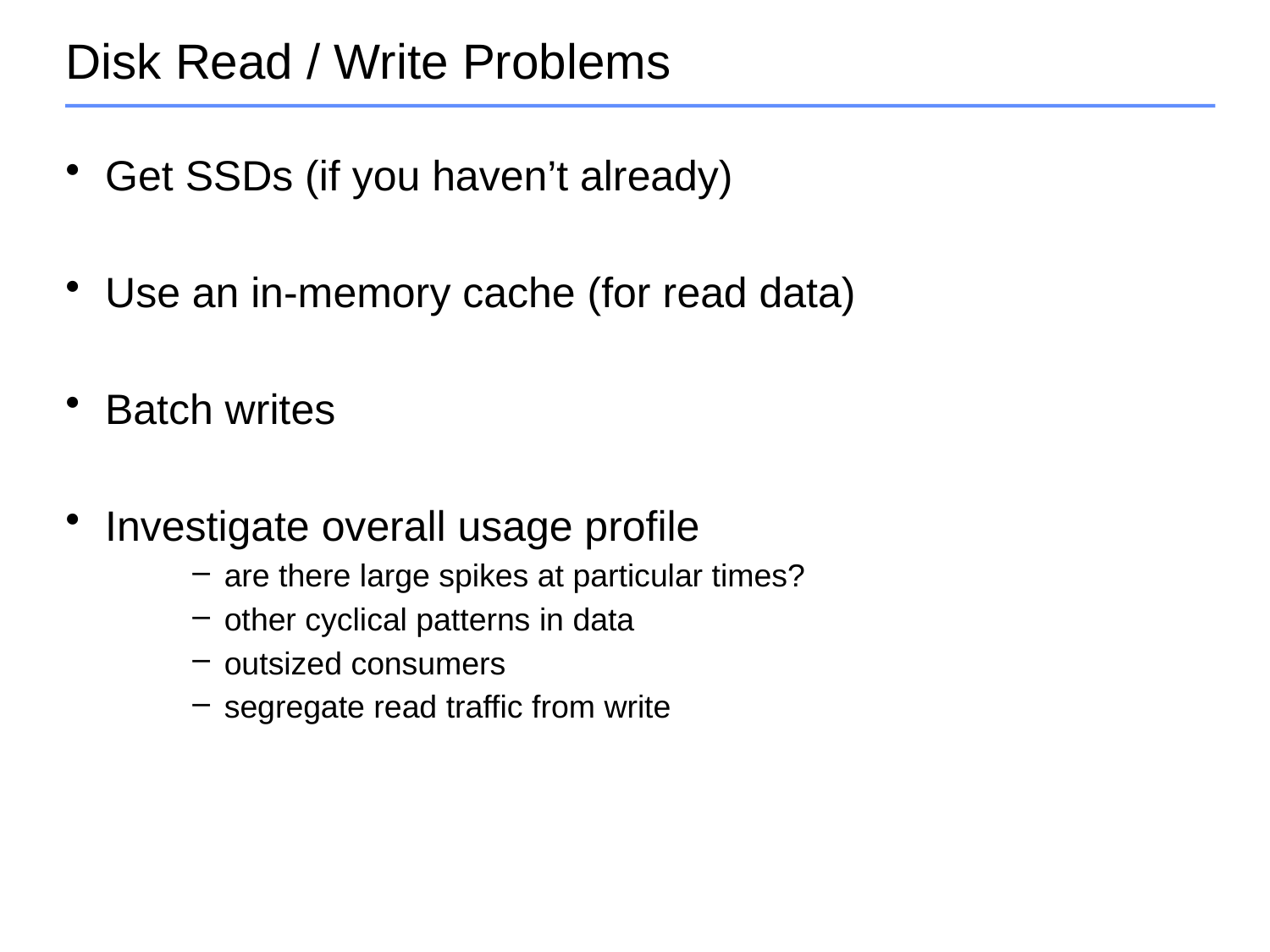

# Disk Read / Write Problems
Get SSDs (if you haven’t already)

Use an in-memory cache (for read data)

Batch writes

Investigate overall usage profile
are there large spikes at particular times?
other cyclical patterns in data
outsized consumers
segregate read traffic from write